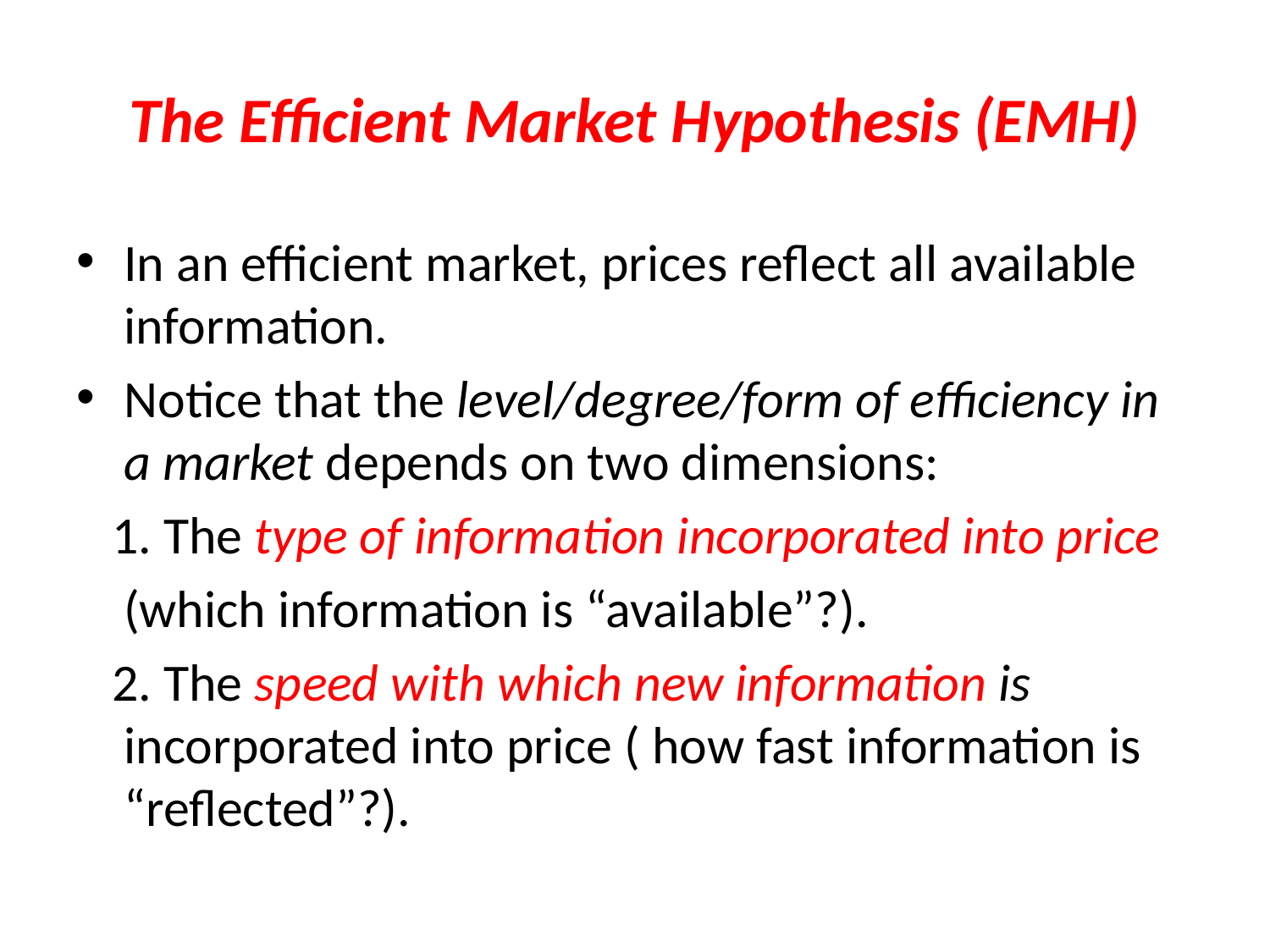

# The Efficient Market Hypothesis (EMH)
In an efficient market, prices reflect all available information.
Notice that the level/degree/form of efficiency in a market depends on two dimensions:
   1. The type of information incorporated into price
    (which information is “available”?).
   2. The speed with which new information is incorporated into price ( how fast information is “reflected”?).